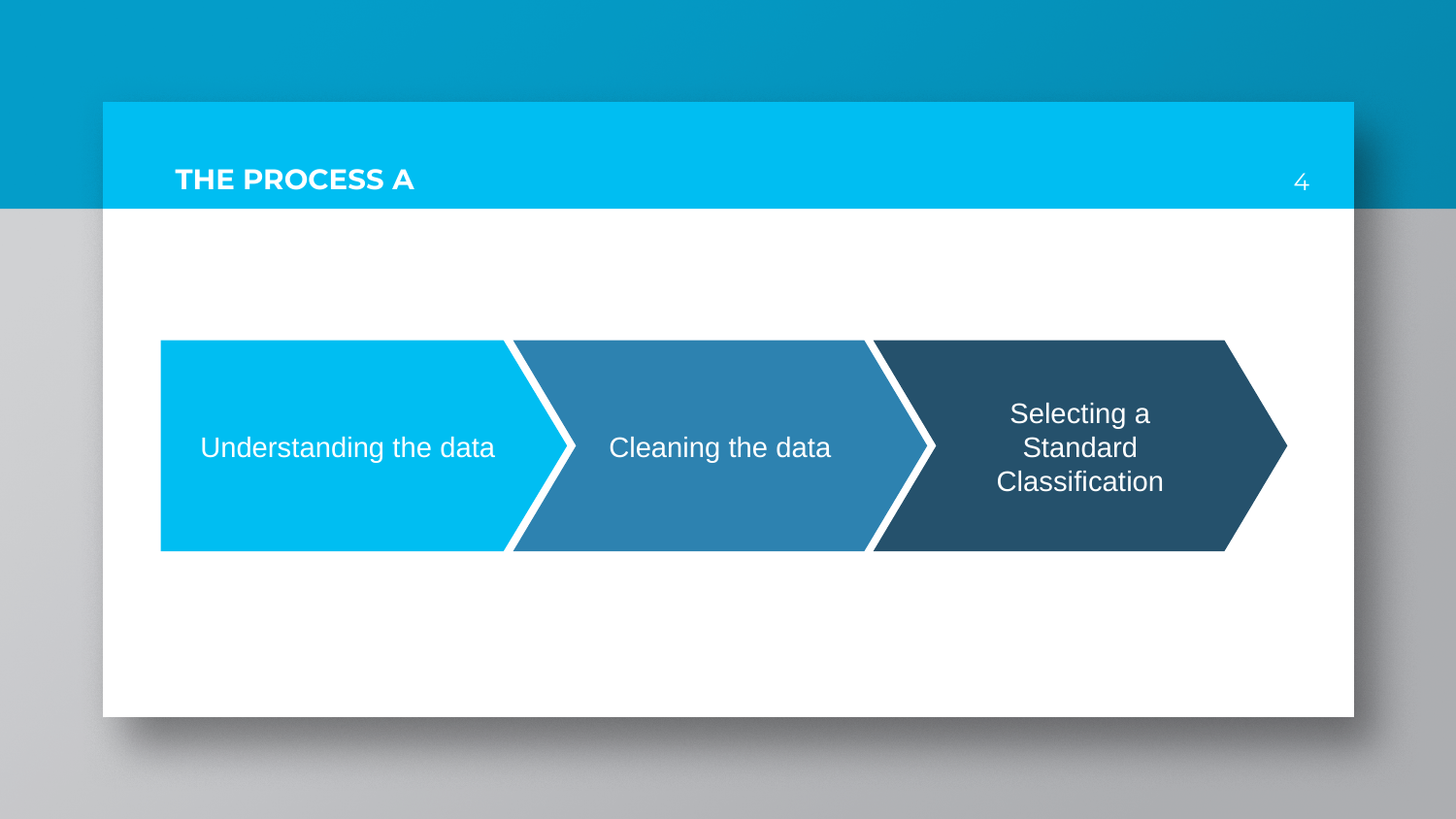

# THE PROCESS A
4
Understanding the data
Cleaning the data
Selecting a Standard Classification